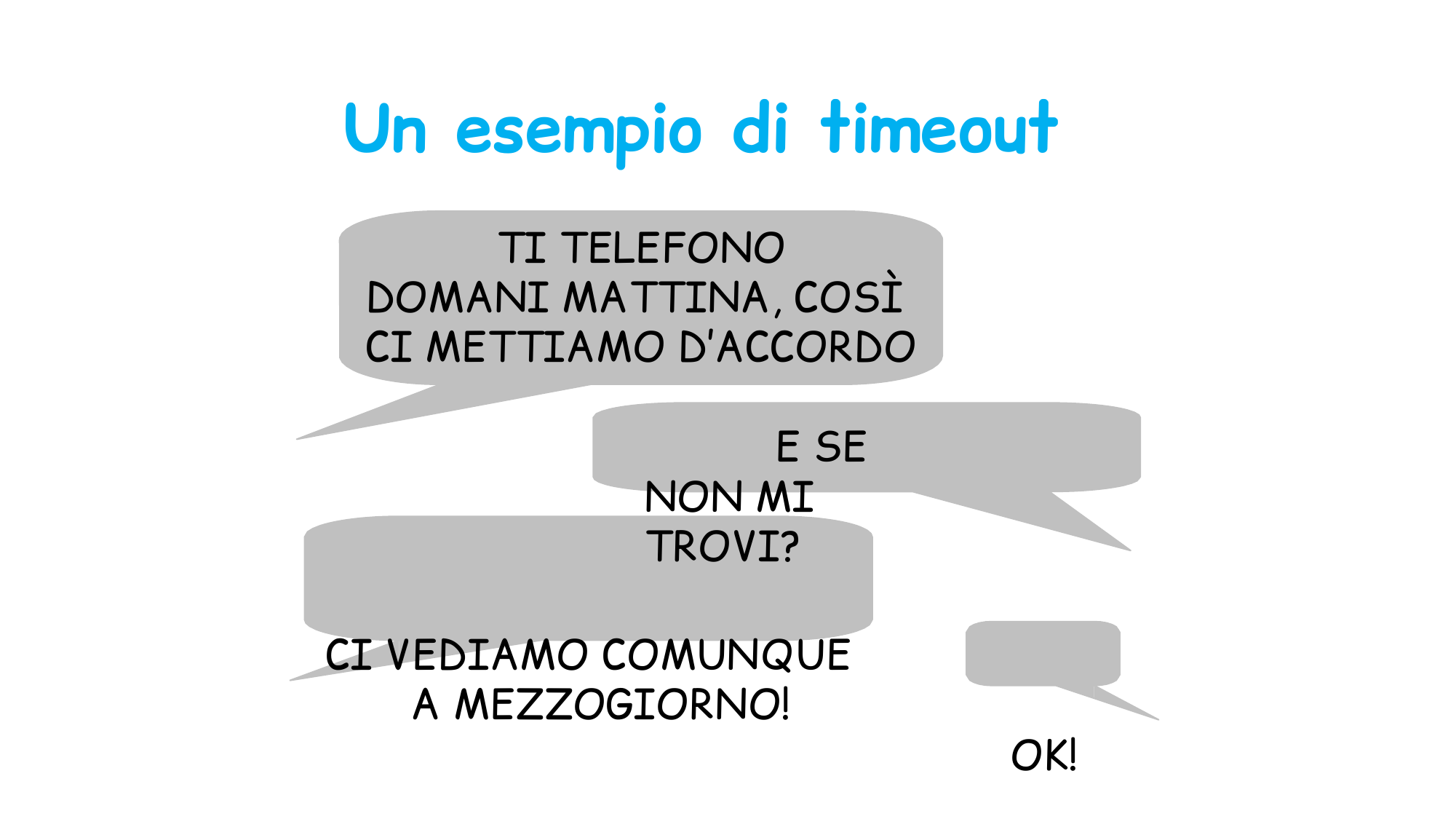

# Un esempio di timeout

TI TELEFONO  DOMANI MATTINA, COSÌ  CI METTIAMO D’ACCORDO
E SE NON MI TROVI?

CI VEDIAMO COMUNQUE  A MEZZOGIORNO!
OK!